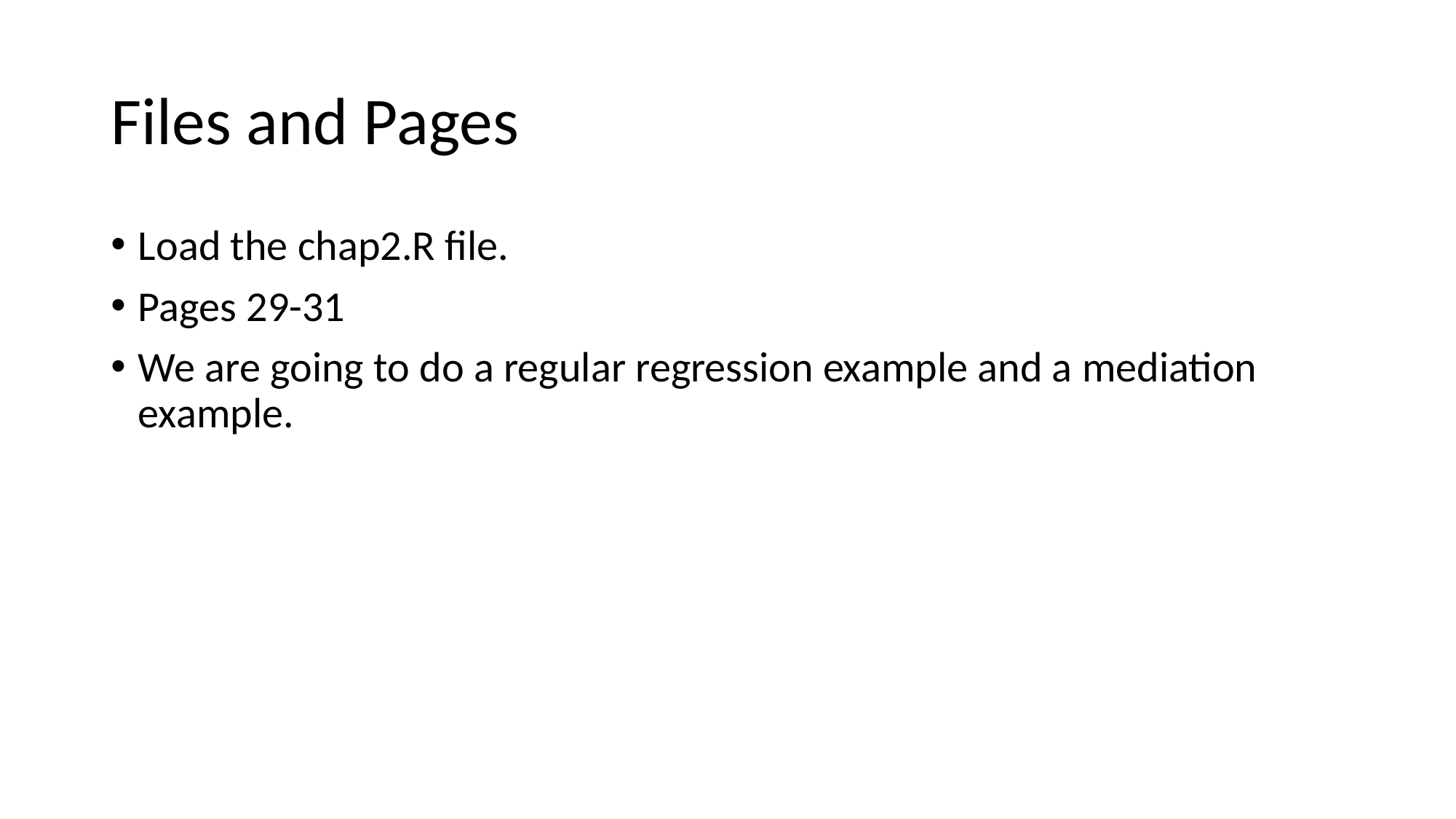

# Files and Pages
Load the chap2.R file.
Pages 29-31
We are going to do a regular regression example and a mediation example.